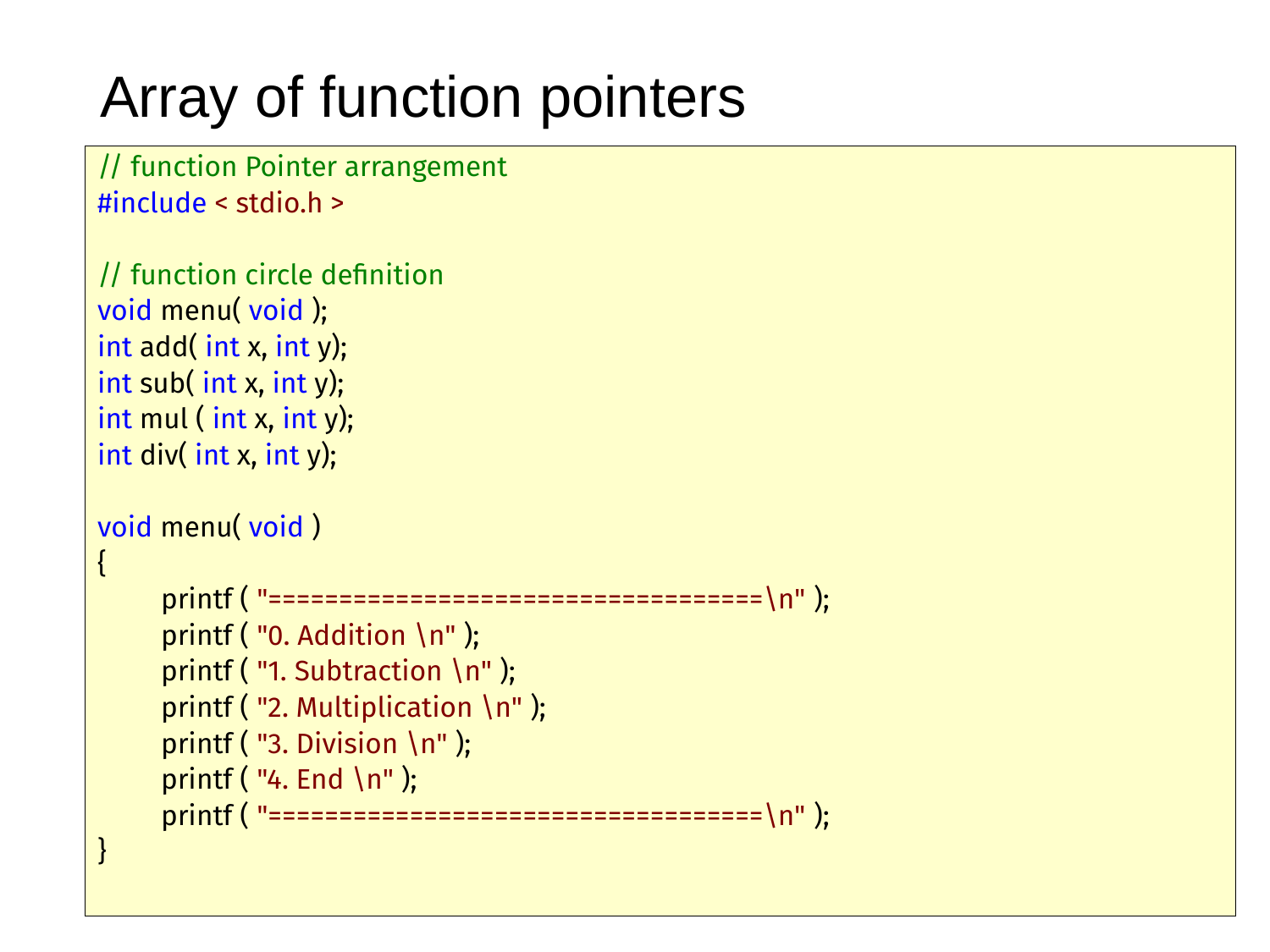

# Array of function pointers
// function Pointer arrangement
#include < stdio.h >

// function circle definition
void menu( void );
int add( int x, int y);
int sub( int x, int y);
int mul ( int x, int y);
int div( int x, int y);

void menu( void )
{
printf ( "===================================\n" );
printf ( "0. Addition \n" );
printf ( "1. Subtraction \n" );
printf ( "2. Multiplication \n" );
printf ( "3. Division \n" );
printf ( "4. End \n" );
printf ( "===================================\n" );
}